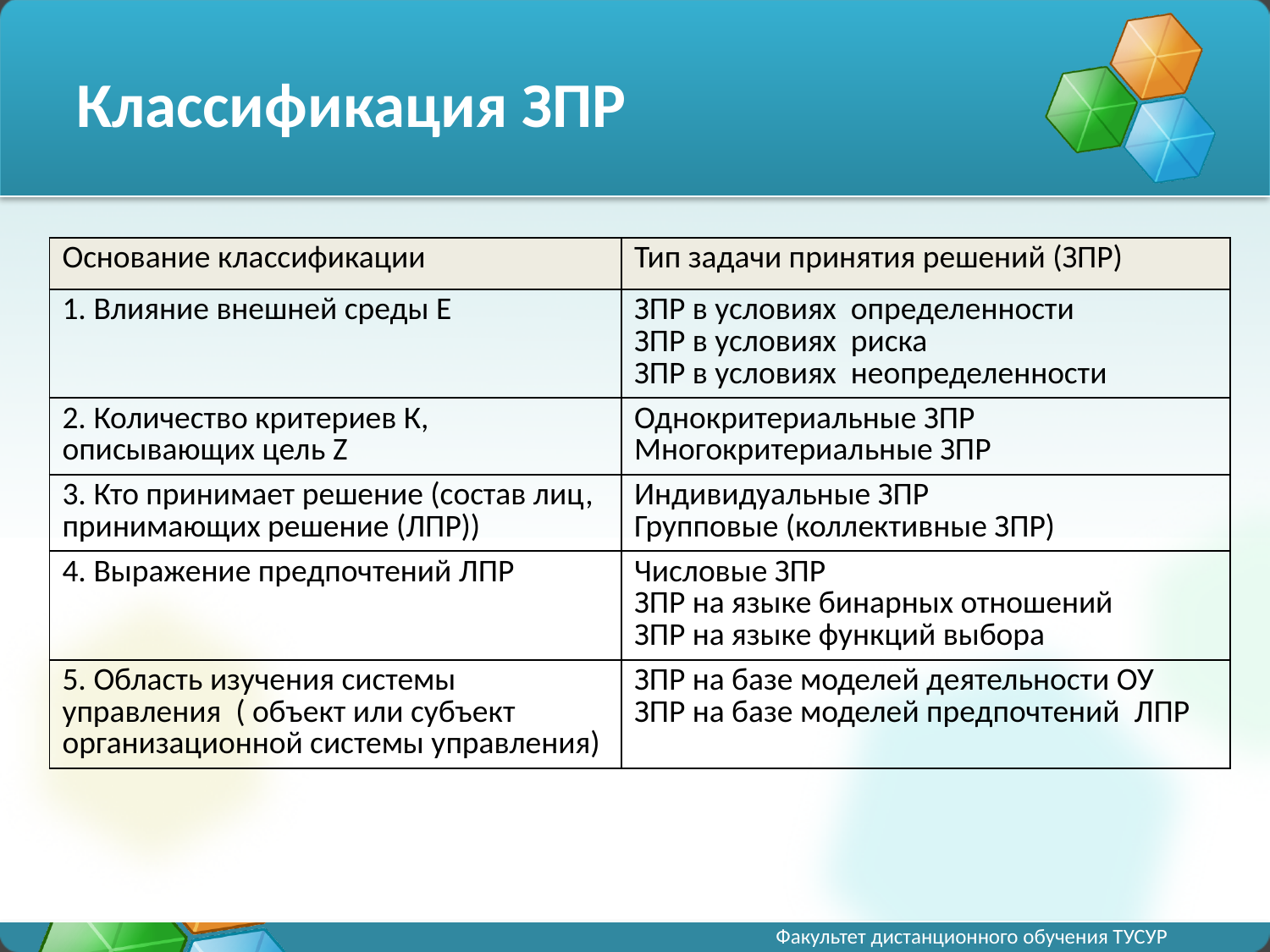

# Классификация ЗПР
| Основание классификации | Тип задачи принятия решений (ЗПР) |
| --- | --- |
| 1. Влияние внешней среды Е | ЗПР в условиях определенности ЗПР в условиях риска ЗПР в условиях неопределенности |
| 2. Количество критериев К, описывающих цель Z | Однокритериальные ЗПР Многокритериальные ЗПР |
| 3. Кто принимает решение (состав лиц, принимающих решение (ЛПР)) | Индивидуальные ЗПР Групповые (коллективные ЗПР) |
| 4. Выражение предпочтений ЛПР | Числовые ЗПР ЗПР на языке бинарных отношений ЗПР на языке функций выбора |
| 5. Область изучения системы управления ( объект или субъект организационной системы управления) | ЗПР на базе моделей деятельности ОУ ЗПР на базе моделей предпочтений ЛПР |